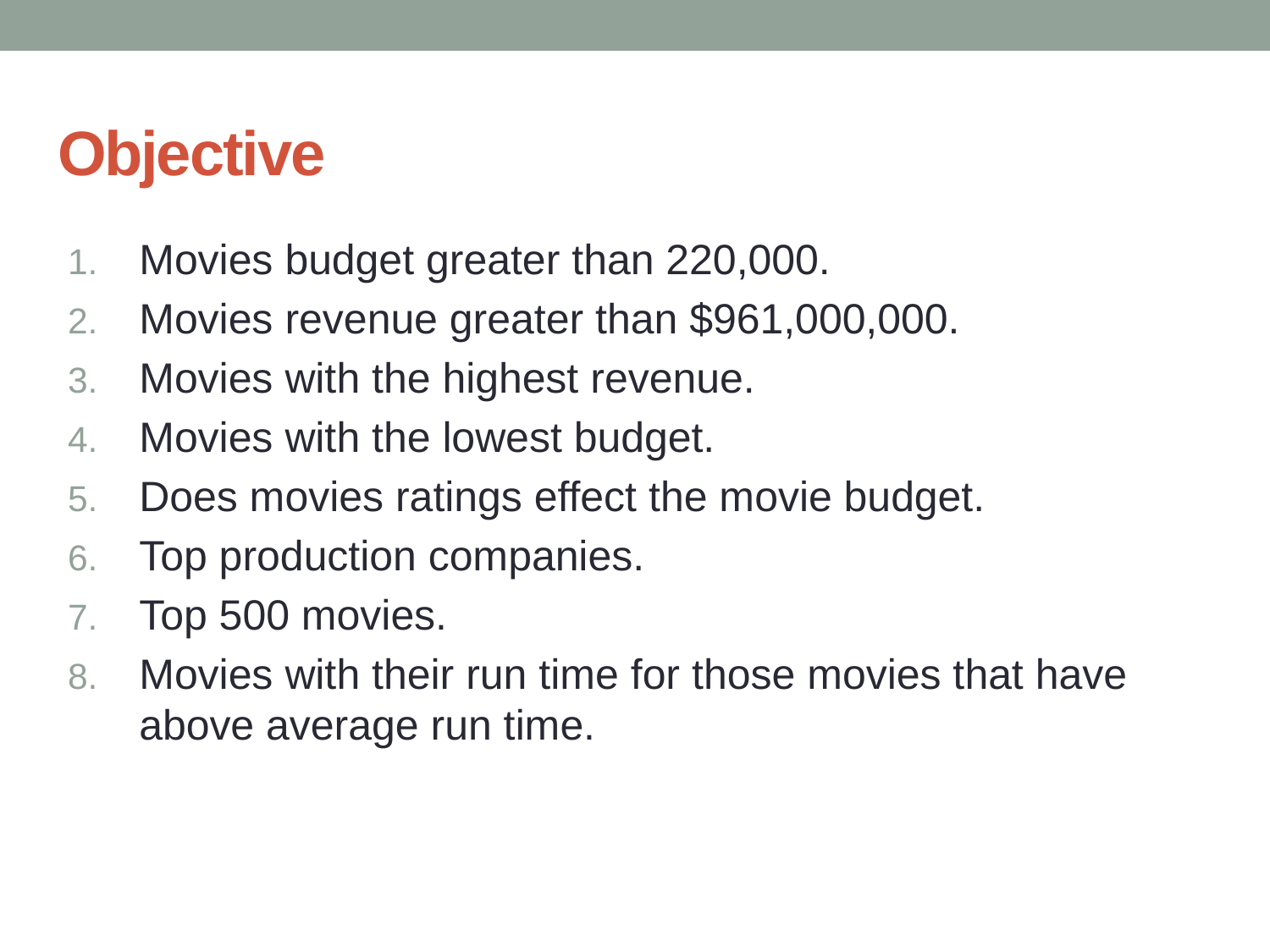

# Objective
Movies budget greater than 220,000.
Movies revenue greater than $961,000,000.
Movies with the highest revenue.
Movies with the lowest budget.
Does movies ratings effect the movie budget.
Top production companies.
Top 500 movies.
Movies with their run time for those movies that have above average run time.